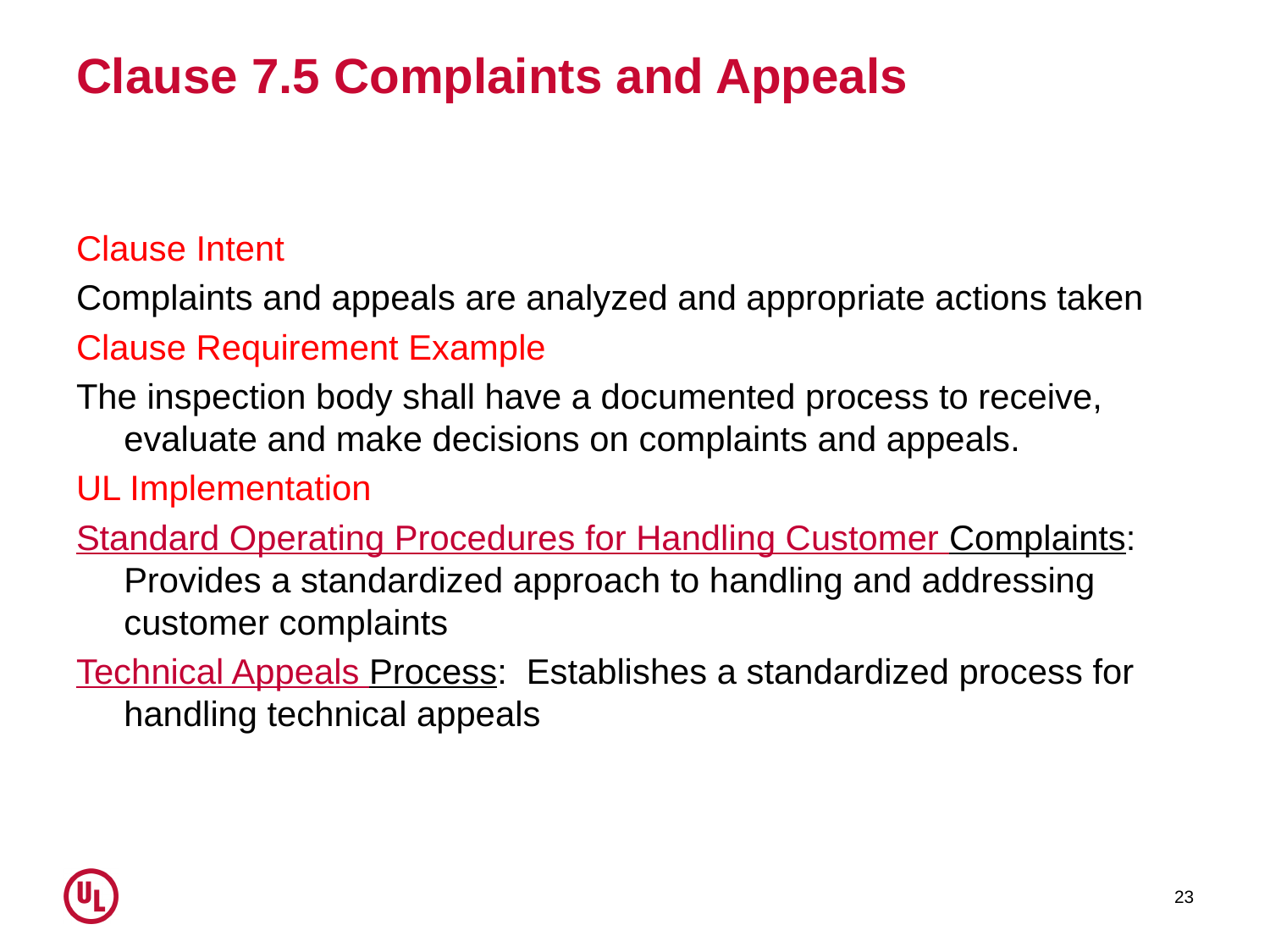

# Clause 7.5 Complaints and Appeals
Clause Intent
Complaints and appeals are analyzed and appropriate actions taken
Clause Requirement Example
The inspection body shall have a documented process to receive, evaluate and make decisions on complaints and appeals.
UL Implementation
Standard Operating Procedures for Handling Customer Complaints:  Provides a standardized approach to handling and addressing customer complaints
Technical Appeals Process:  Establishes a standardized process for handling technical appeals

23